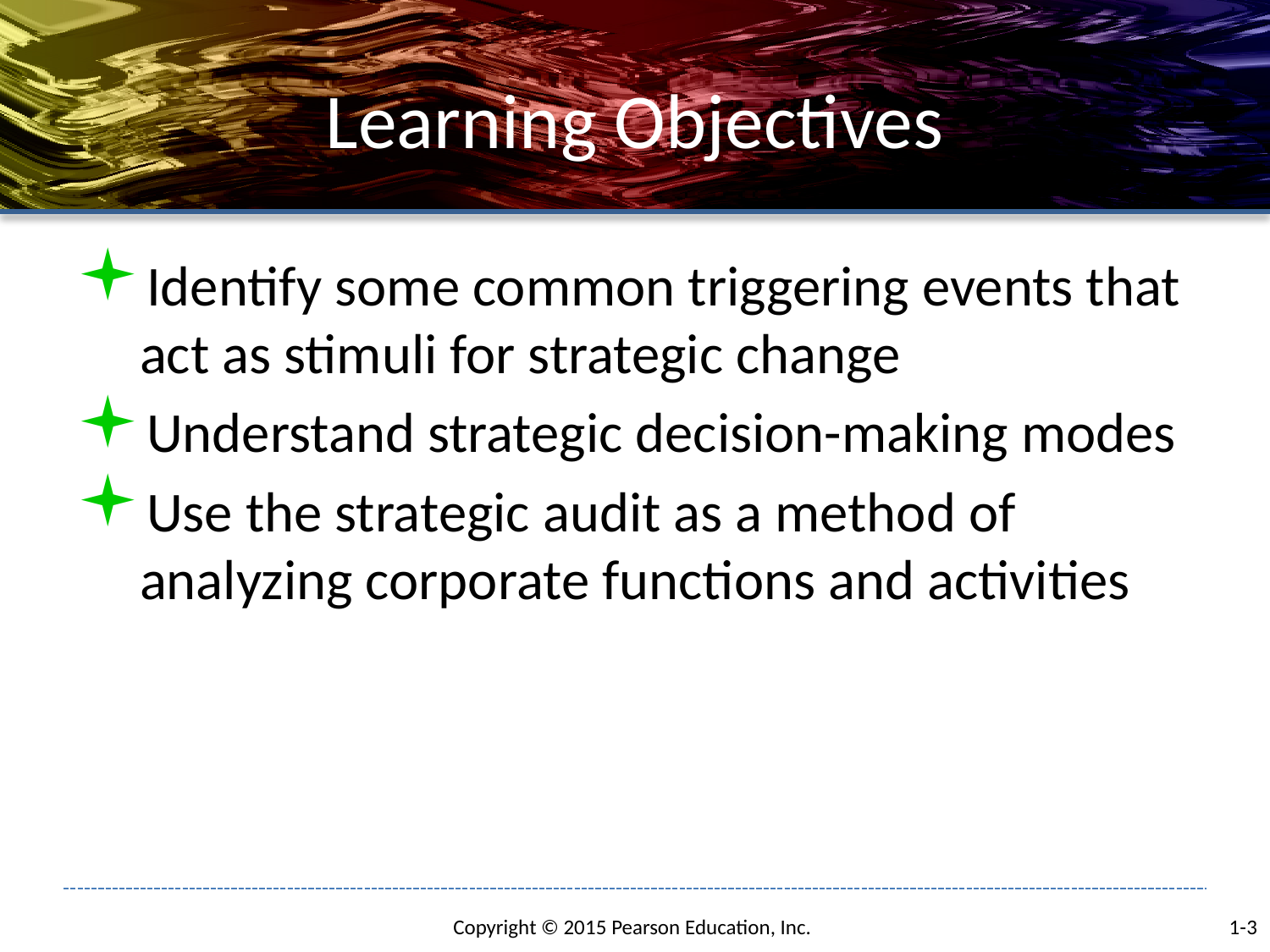

# Learning Objectives
Identify some common triggering events that act as stimuli for strategic change
Understand strategic decision-making modes
Use the strategic audit as a method of analyzing corporate functions and activities
1-3
Copyright © 2015 Pearson Education, Inc.